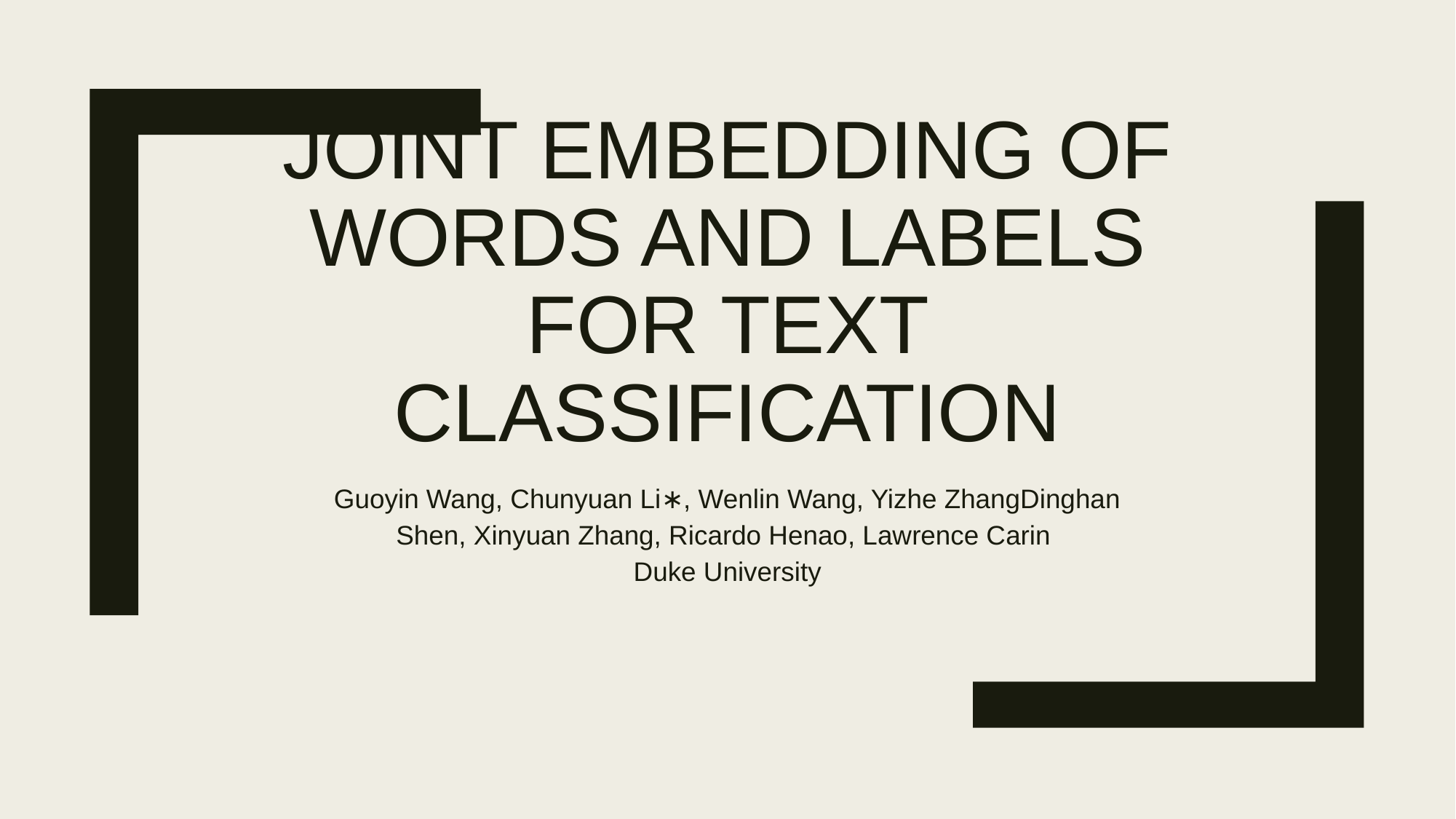

# Joint Embedding of Words and Labels for Text Classification
Guoyin Wang, Chunyuan Li∗, Wenlin Wang, Yizhe ZhangDinghan Shen, Xinyuan Zhang, Ricardo Henao, Lawrence Carin
Duke University